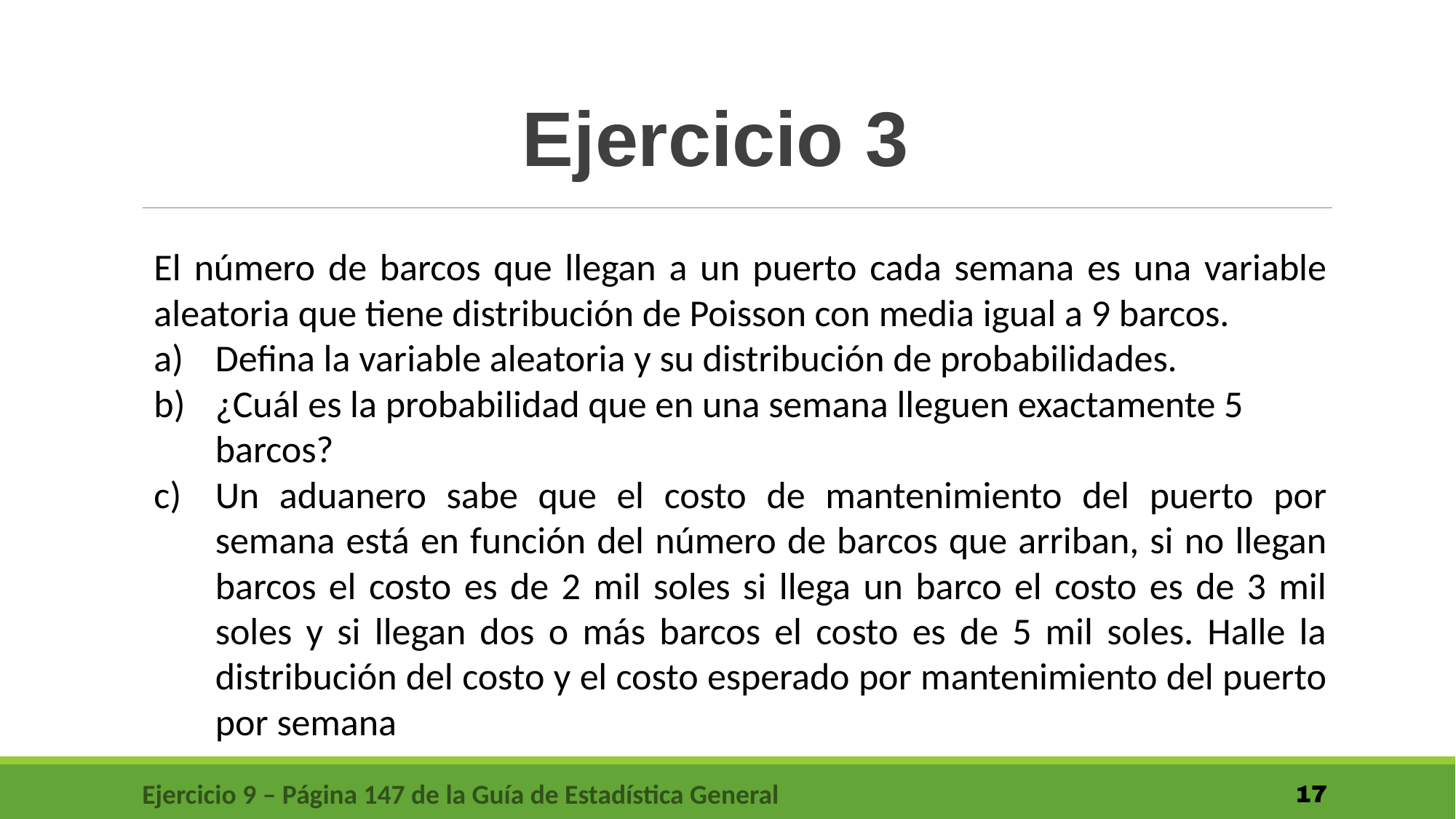

Ejercicio 3
El número de barcos que llegan a un puerto cada semana es una variable aleatoria que tiene distribución de Poisson con media igual a 9 barcos.
Defina la variable aleatoria y su distribución de probabilidades.
¿Cuál es la probabilidad que en una semana lleguen exactamente 5 barcos?
Un aduanero sabe que el costo de mantenimiento del puerto por semana está en función del número de barcos que arriban, si no llegan barcos el costo es de 2 mil soles si llega un barco el costo es de 3 mil soles y si llegan dos o más barcos el costo es de 5 mil soles. Halle la distribución del costo y el costo esperado por mantenimiento del puerto por semana
Ejercicio 9 – Página 147 de la Guía de Estadística General
17